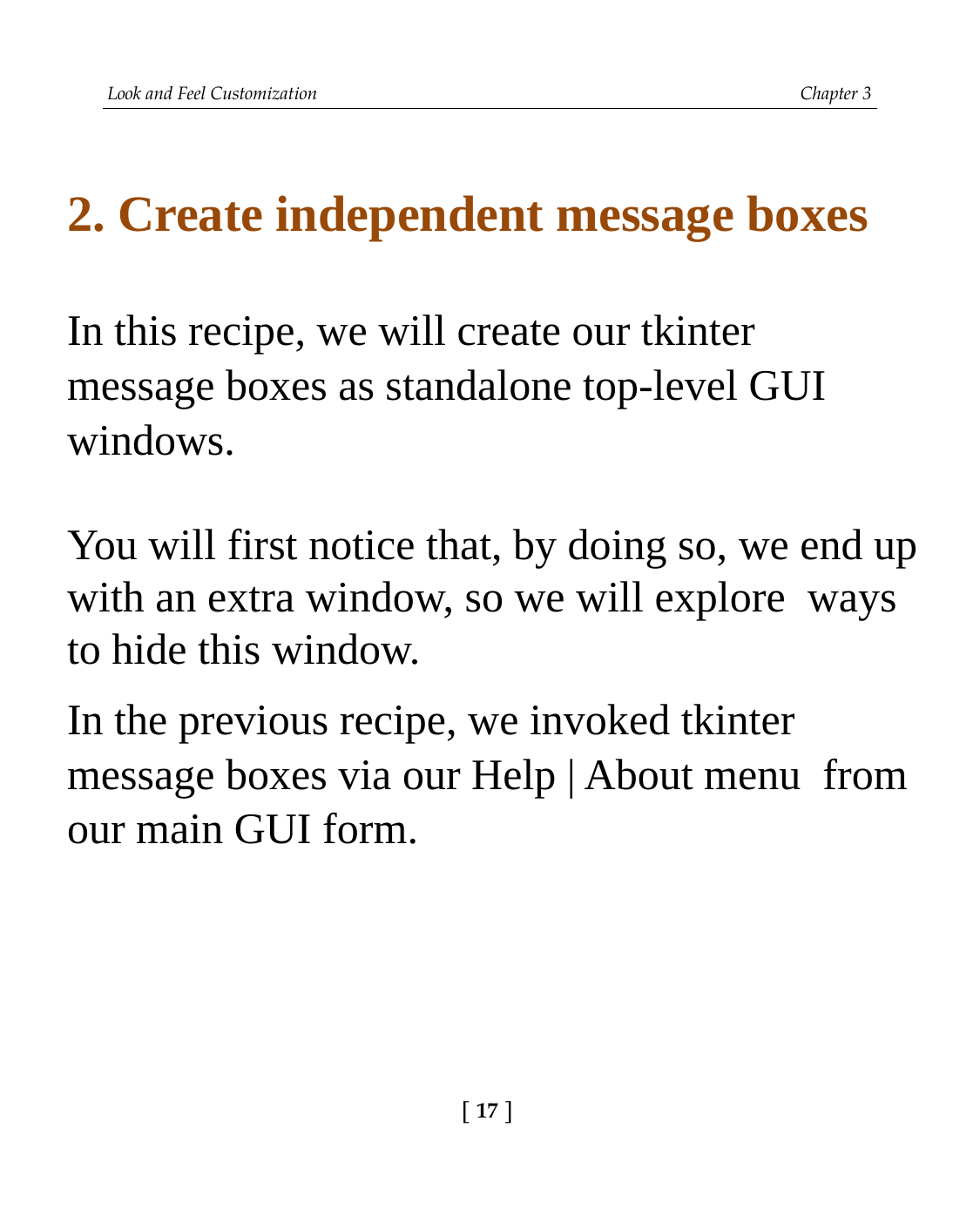

Look and Feel Customization
Chapter 3

2. Create independent message boxes

In this recipe, we will create our tkinter message boxes as standalone top-level GUI  windows.

You will first notice that, by doing so, we end up with an extra window, so we will explore  ways to hide this window.
In the previous recipe, we invoked tkinter message boxes via our Help | About menu  from our main GUI form.
[ 17 ]